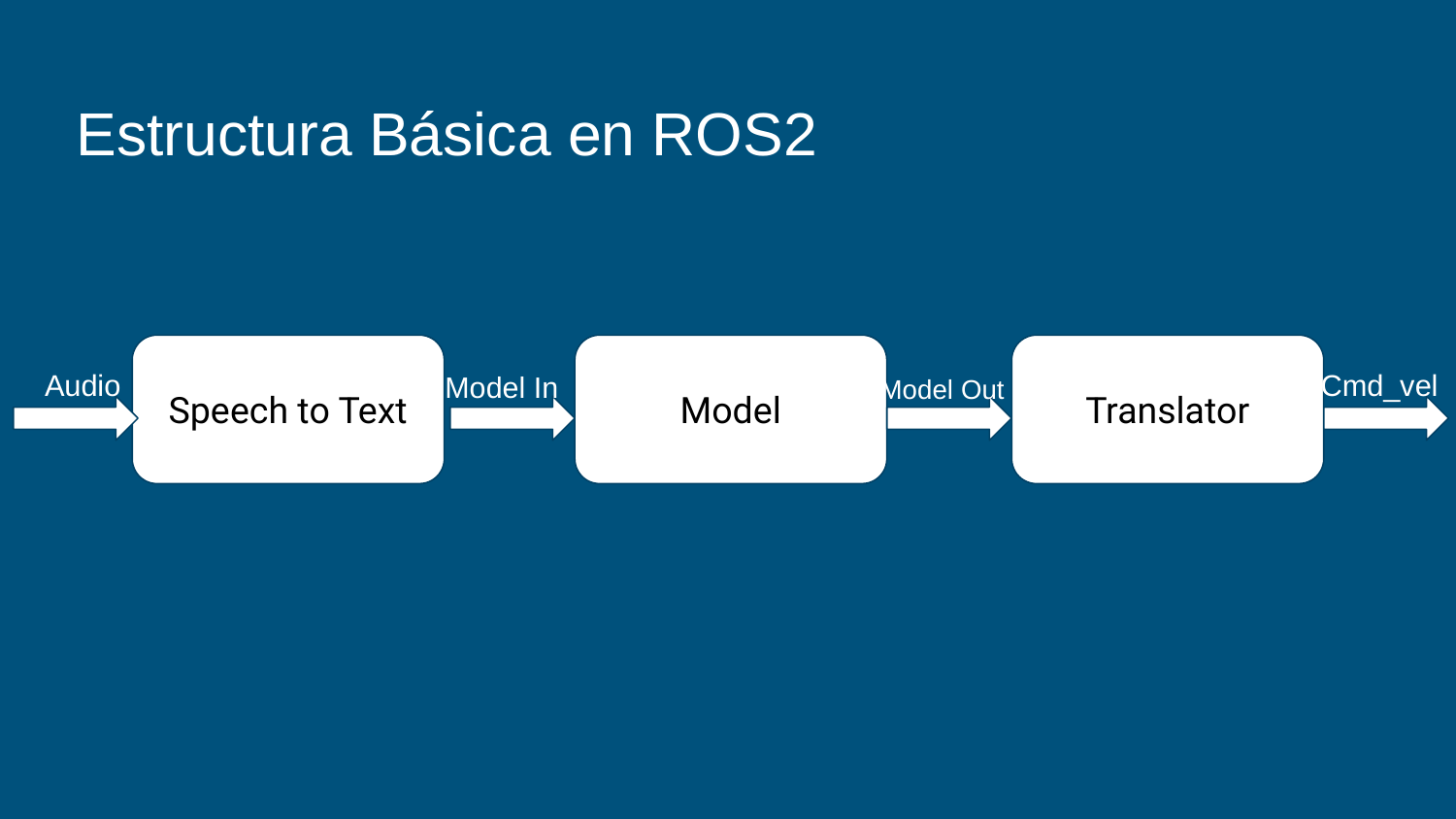

# Estructura Básica en ROS2
Speech to Text
Model
Translator
Audio
Cmd_vel
Model In
Model Out